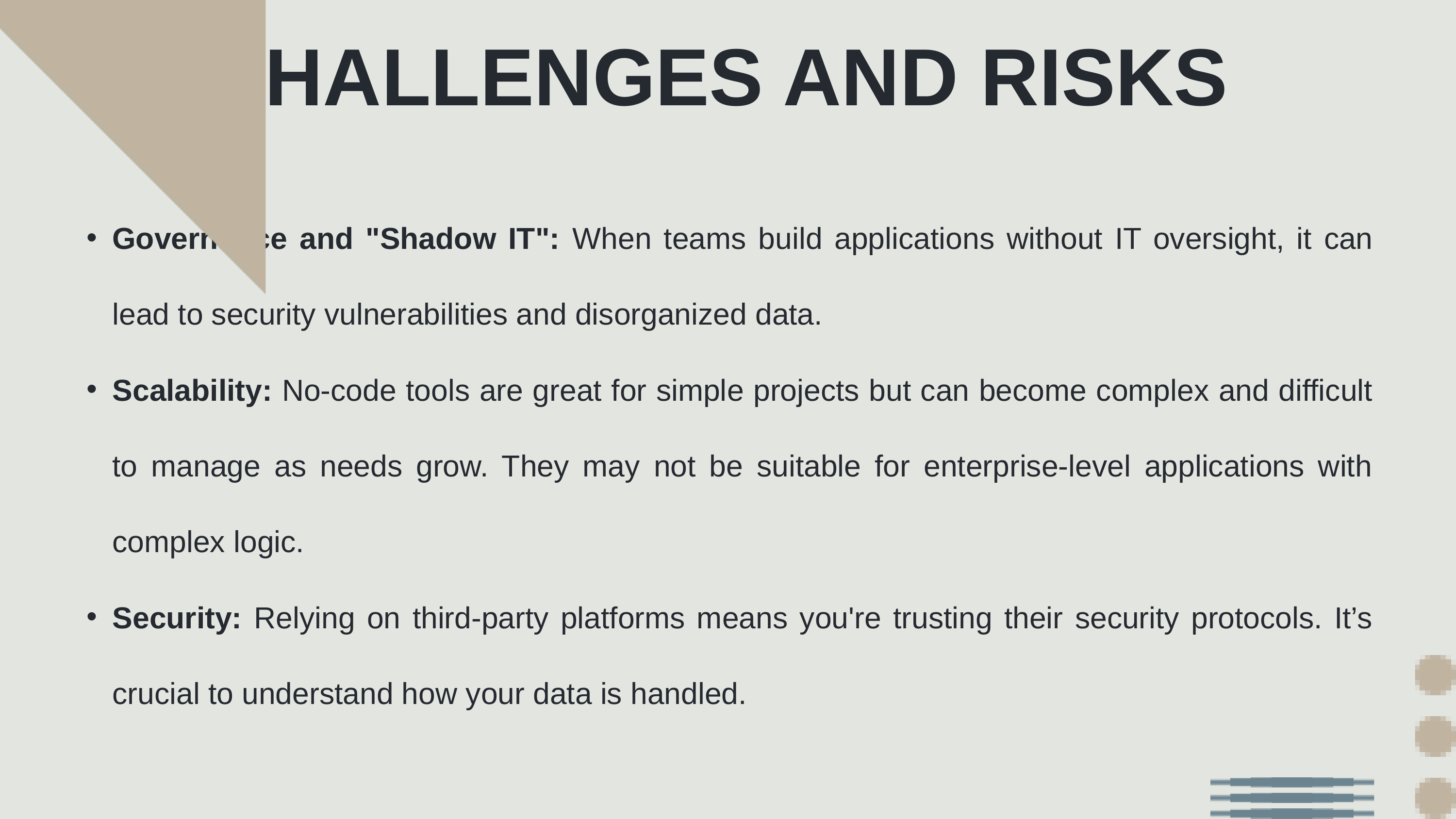

CHALLENGES AND RISKS
Governance and "Shadow IT": When teams build applications without IT oversight, it can lead to security vulnerabilities and disorganized data.
Scalability: No-code tools are great for simple projects but can become complex and difficult to manage as needs grow. They may not be suitable for enterprise-level applications with complex logic.
Security: Relying on third-party platforms means you're trusting their security protocols. It’s crucial to understand how your data is handled.